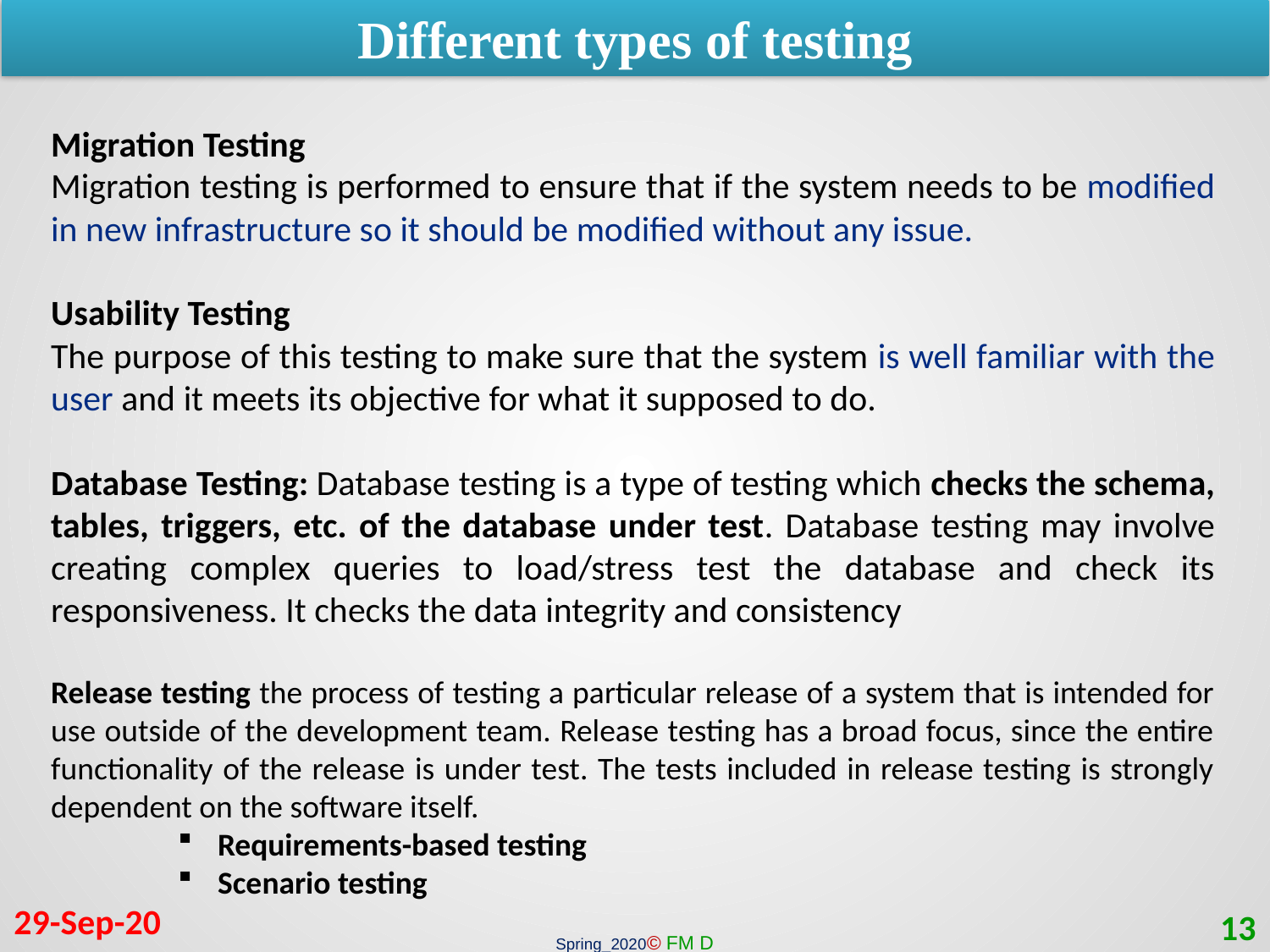

Different types of testing
Migration Testing
Migration testing is performed to ensure that if the system needs to be modified in new infrastructure so it should be modified without any issue.

Usability Testing
The purpose of this testing to make sure that the system is well familiar with the user and it meets its objective for what it supposed to do.

Database Testing: Database testing is a type of testing which checks the schema, tables, triggers, etc. of the database under test. Database testing may involve creating complex queries to load/stress test the database and check its responsiveness. It checks the data integrity and consistency

Release testing the process of testing a particular release of a system that is intended for use outside of the development team. Release testing has a broad focus, since the entire functionality of the release is under test. The tests included in release testing is strongly dependent on the software itself.
Requirements-based testing
Scenario testing

29-Sep-20
13